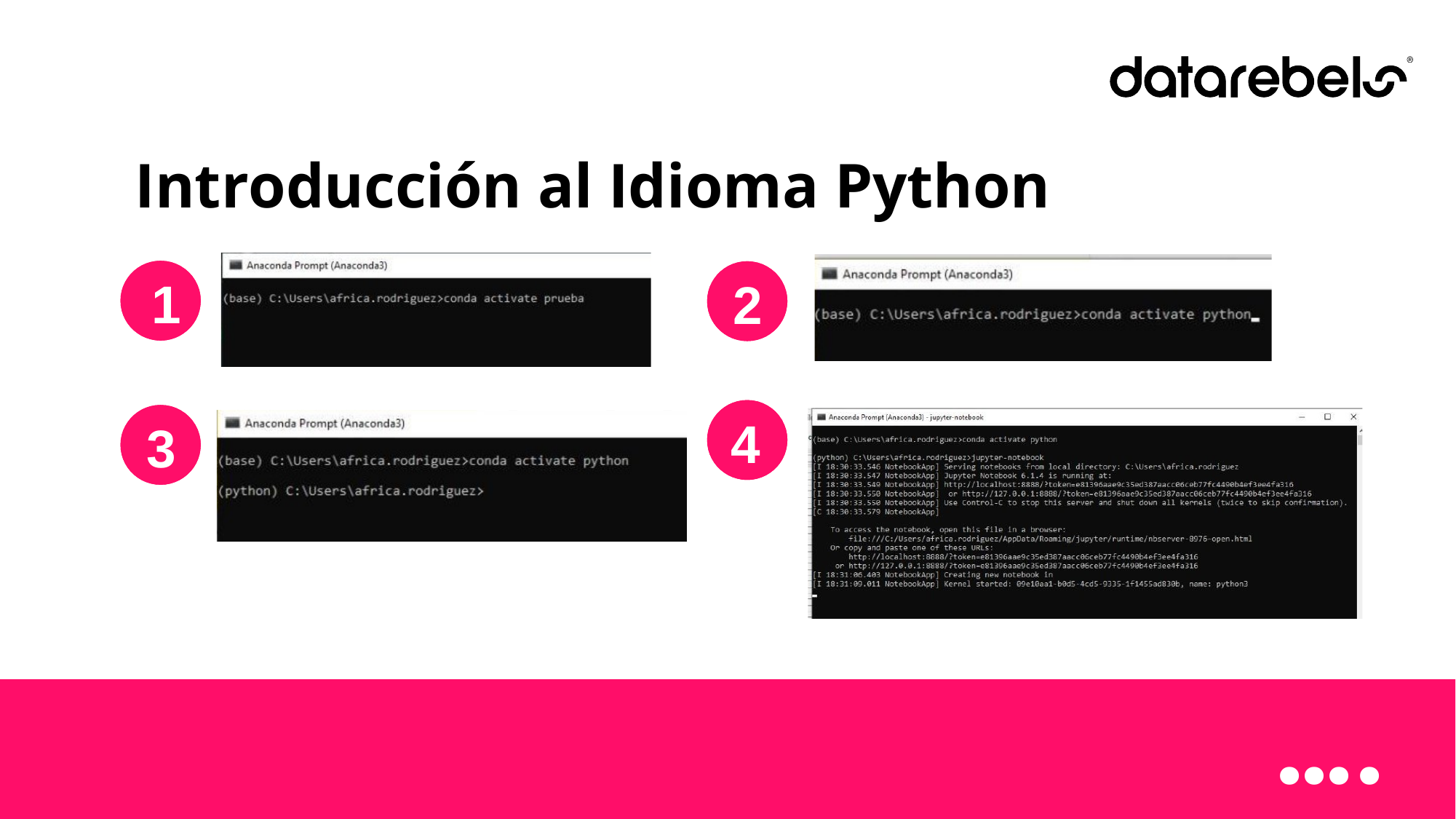

# Introducción al Idioma Python

1
2

4

3